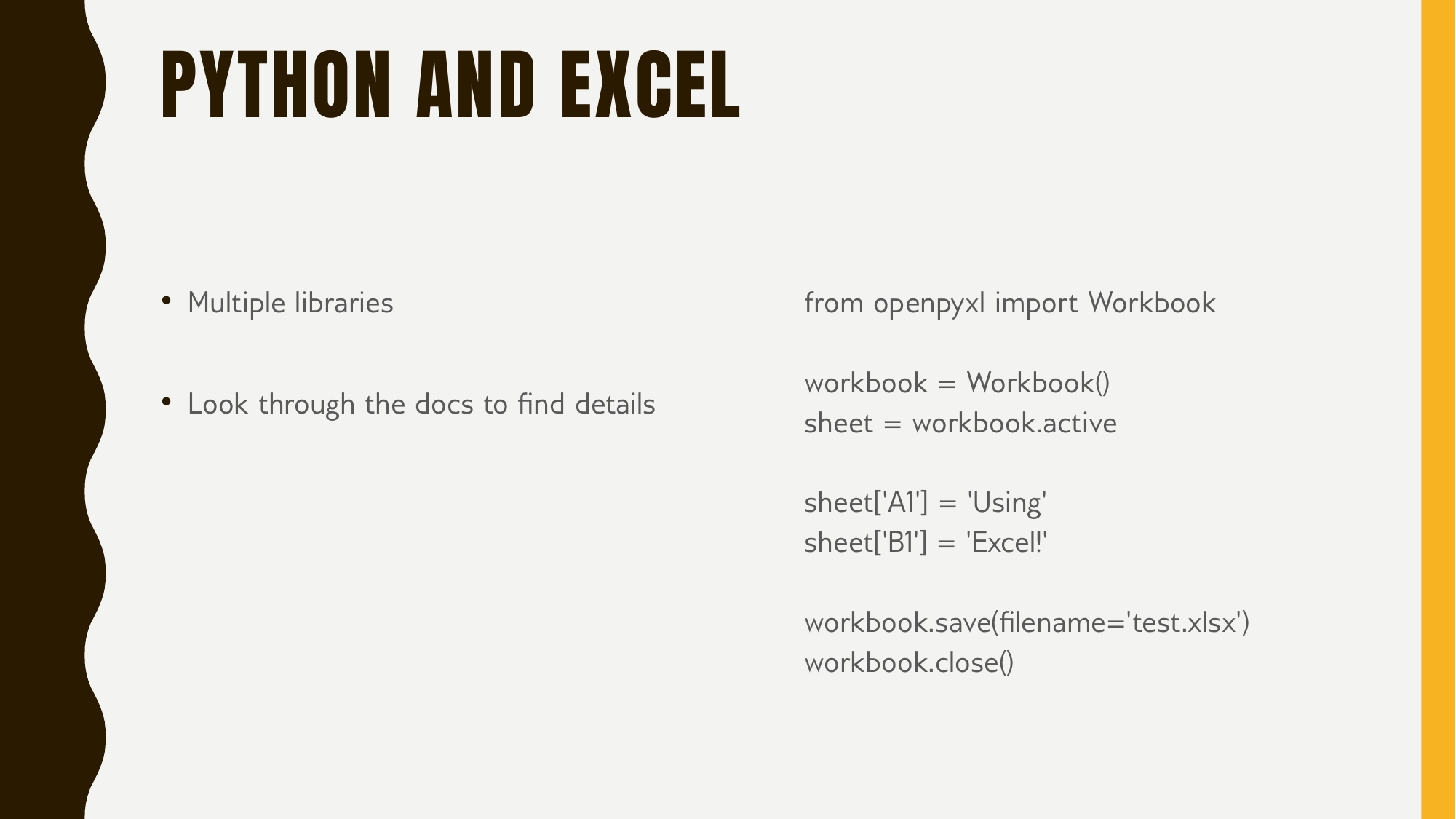

# Python and excel
Multiple libraries

Look through the docs to find details
from openpyxl import Workbook
workbook = Workbook()
sheet = workbook.active
sheet['A1'] = 'Using'
sheet['B1'] = 'Excel!'
workbook.save(filename='test.xlsx')
workbook.close()